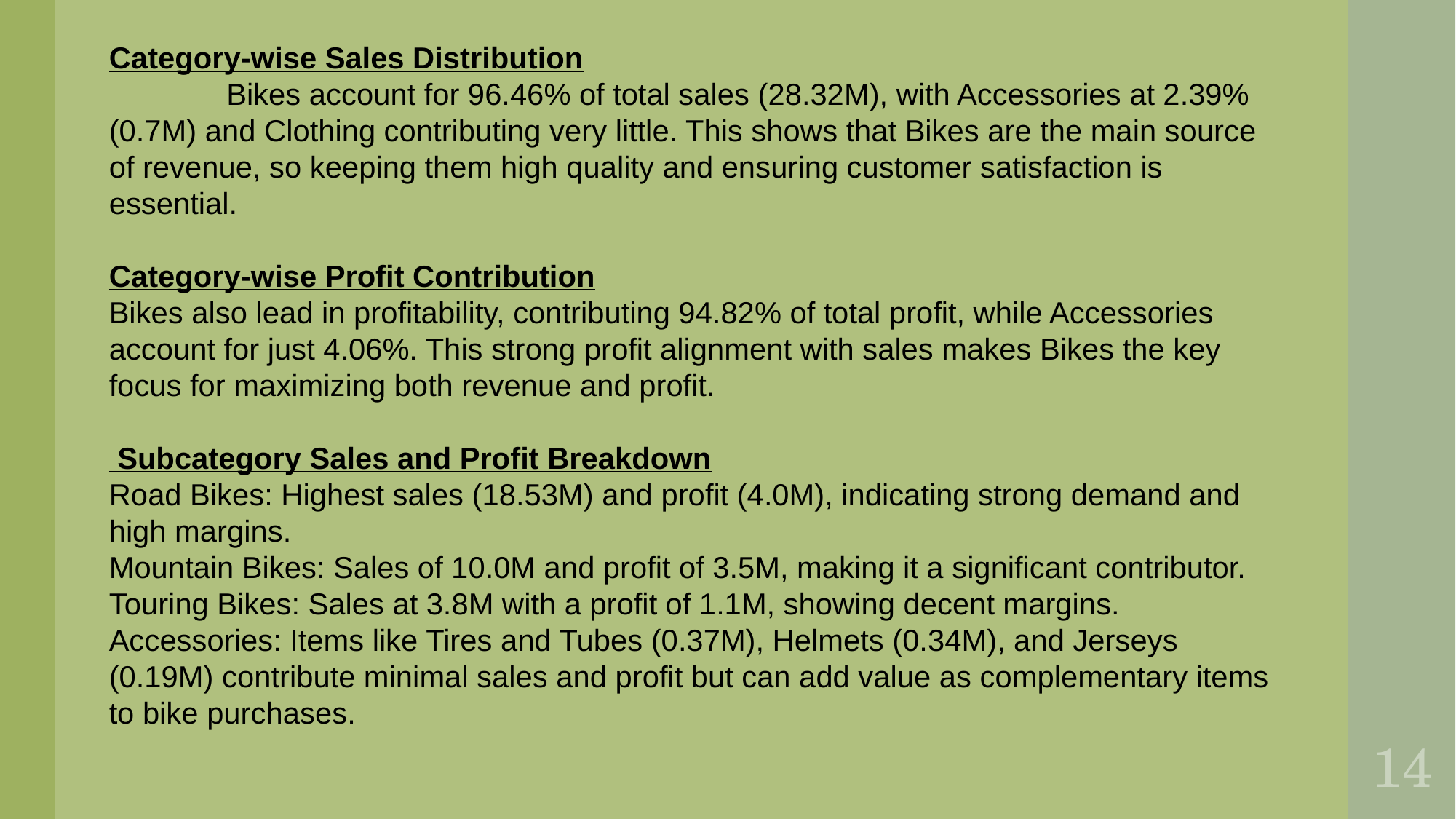

Category-wise Sales Distribution
	 Bikes account for 96.46% of total sales (28.32M), with Accessories at 2.39% (0.7M) and Clothing contributing very little. This shows that Bikes are the main source of revenue, so keeping them high quality and ensuring customer satisfaction is essential.

Category-wise Profit Contribution
Bikes also lead in profitability, contributing 94.82% of total profit, while Accessories account for just 4.06%. This strong profit alignment with sales makes Bikes the key focus for maximizing both revenue and profit.

 Subcategory Sales and Profit Breakdown
Road Bikes: Highest sales (18.53M) and profit (4.0M), indicating strong demand and high margins.
Mountain Bikes: Sales of 10.0M and profit of 3.5M, making it a significant contributor. Touring Bikes: Sales at 3.8M with a profit of 1.1M, showing decent margins.
Accessories: Items like Tires and Tubes (0.37M), Helmets (0.34M), and Jerseys (0.19M) contribute minimal sales and profit but can add value as complementary items to bike purchases.
14